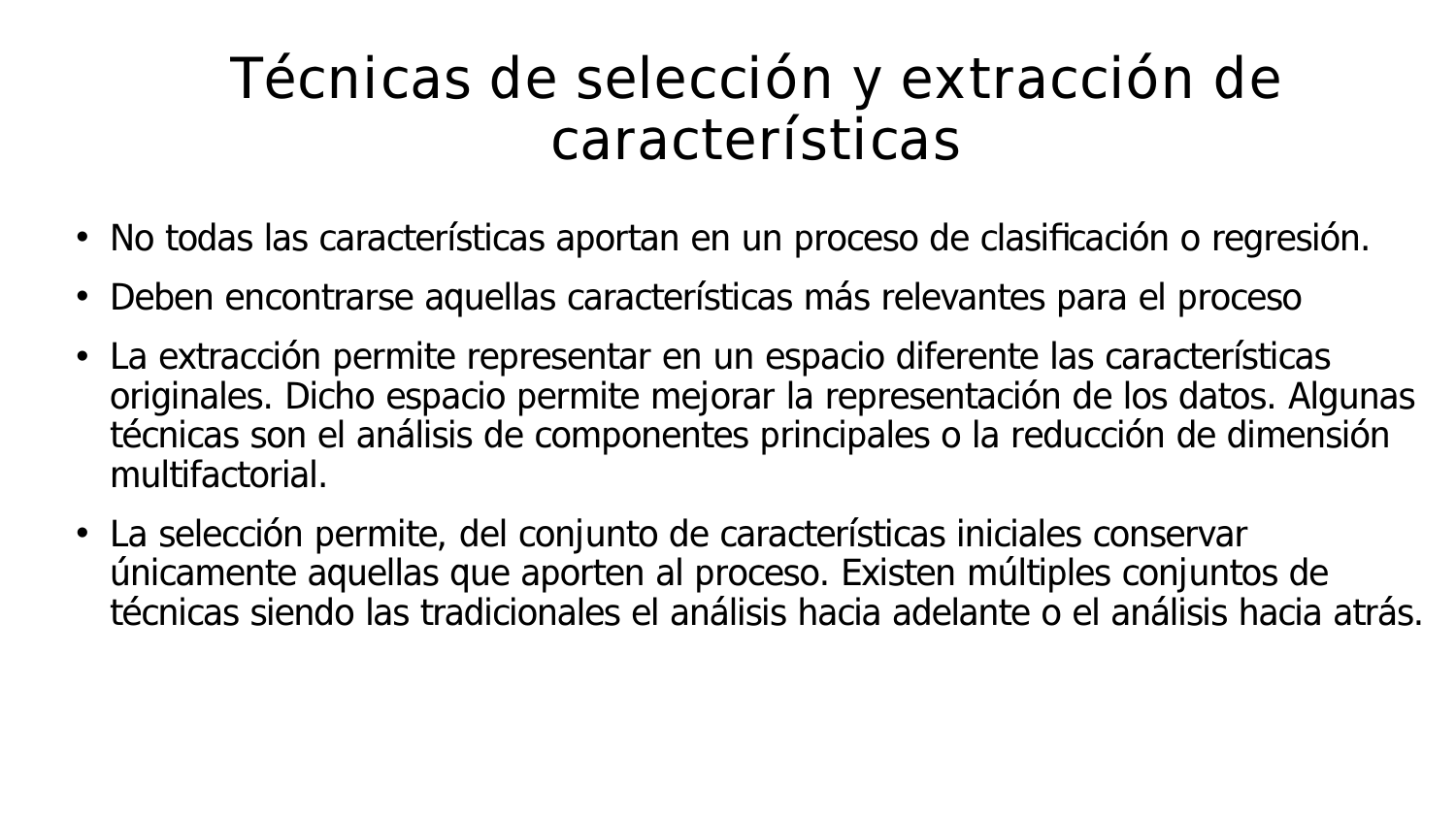

Técnicas de selección y extracción de características
No todas las características aportan en un proceso de clasificación o regresión.
Deben encontrarse aquellas características más relevantes para el proceso
La extracción permite representar en un espacio diferente las características originales. Dicho espacio permite mejorar la representación de los datos. Algunas técnicas son el análisis de componentes principales o la reducción de dimensión multifactorial.
La selección permite, del conjunto de características iniciales conservar únicamente aquellas que aporten al proceso. Existen múltiples conjuntos de técnicas siendo las tradicionales el análisis hacia adelante o el análisis hacia atrás.